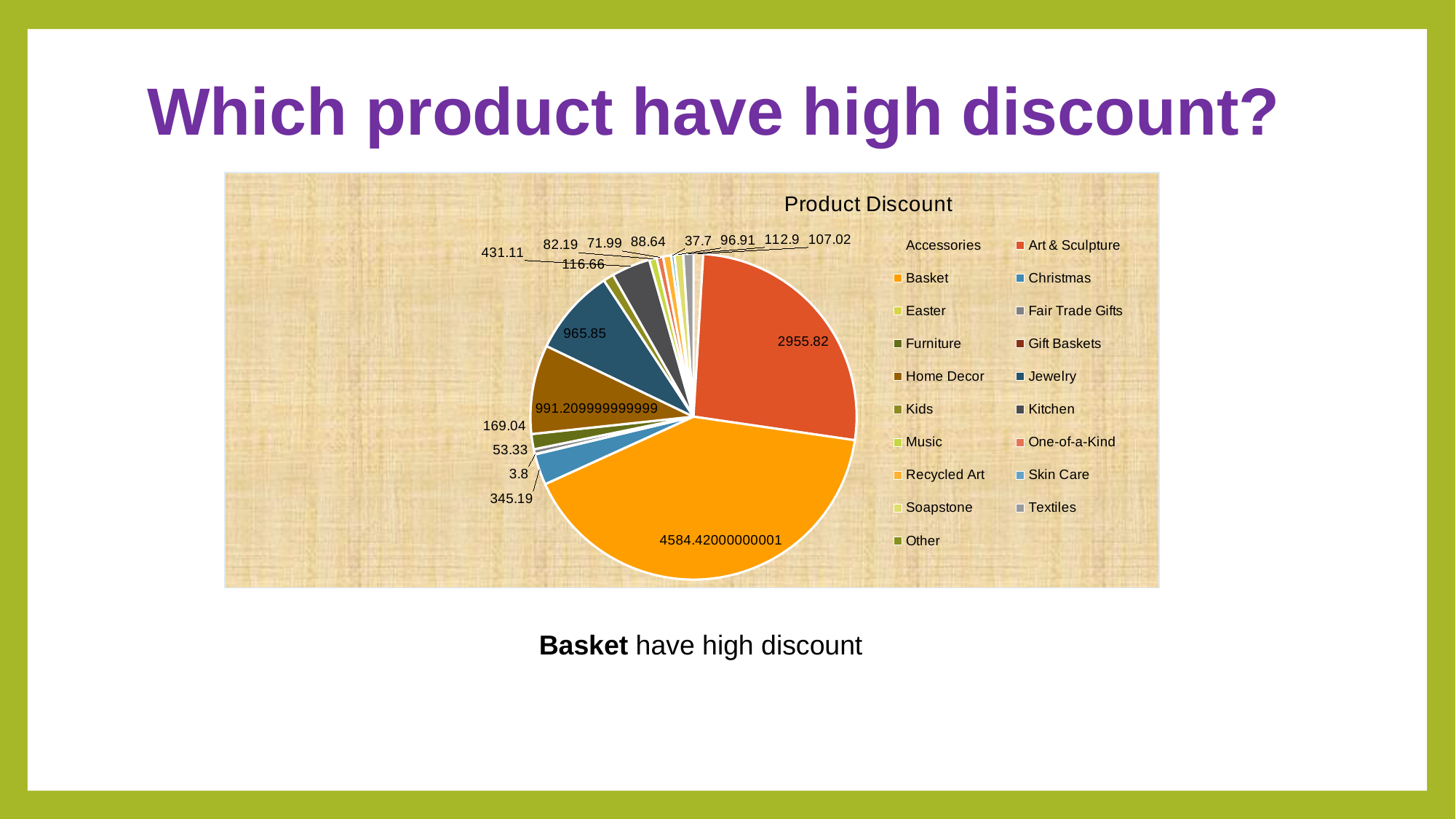

# Which product have high discount?

### Chart: Product Discount

| Category | Total |
|---|---|
| Accessories | 107.02 |
| Art & Sculpture | 2955.820000000002 |
| Basket | 4584.420000000005 |
| Christmas | 345.19000000000005 |
| Easter | 3.8 |
| Fair Trade Gifts | 53.33 |
| Furniture | 169.04000000000002 |
| Gift Baskets | 0.0 |
| Home Decor | 991.2099999999994 |
| Jewelry | 965.8499999999997 |
| Kids | 116.66000000000001 |
| Kitchen | 431.1100000000001 |
| Music | 82.19 |
| One-of-a-Kind | 71.99000000000001 |
| Recycled Art | 88.64 |
| Skin Care | 37.70000000000001 |
| Soapstone | 96.91 |
| Textiles | 112.9 |
| Other | 0.0 |
Basket have high discount